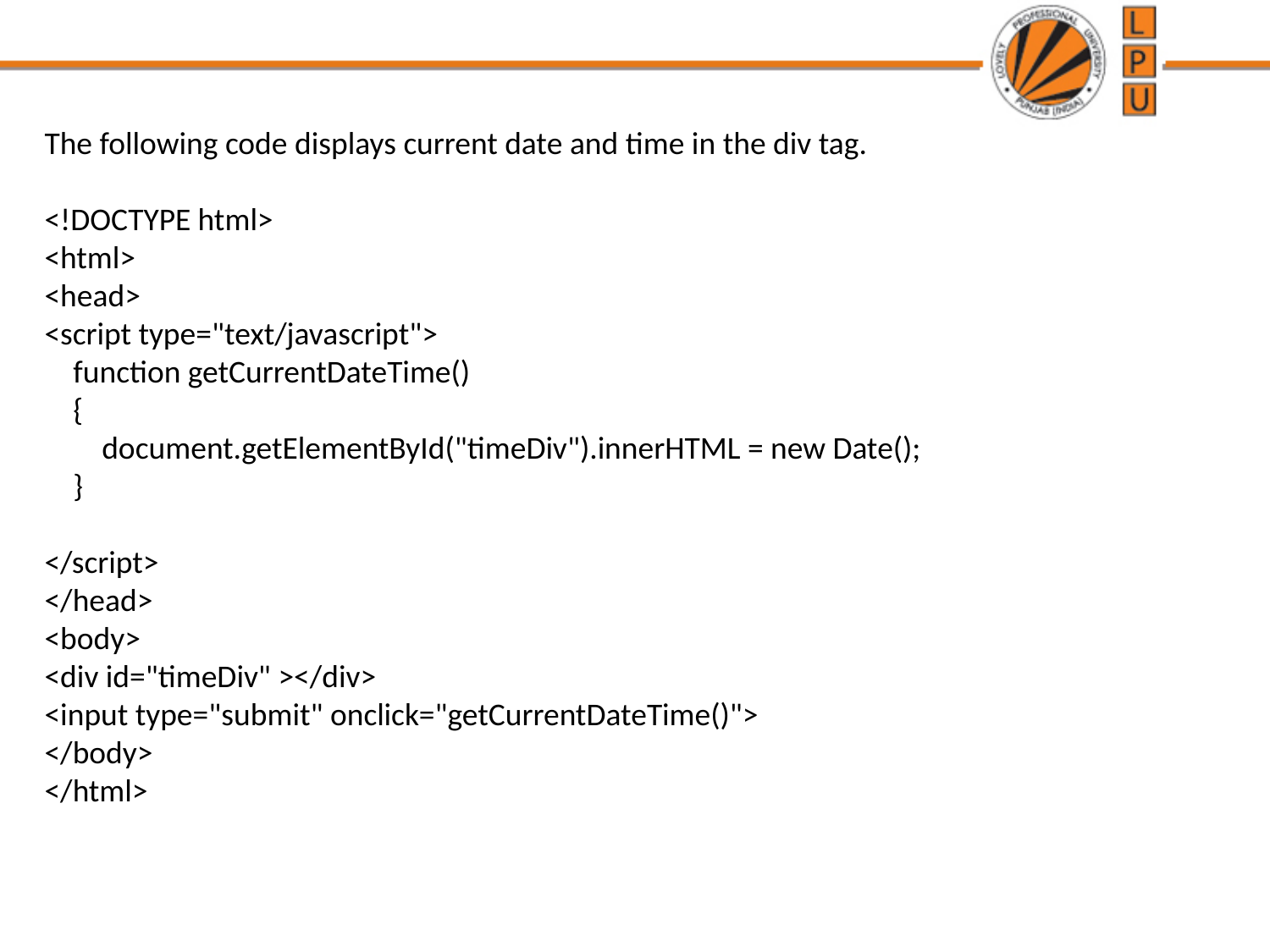

The following code displays current date and time in the div tag.

<!DOCTYPE html>
<html>
<head>
<script type="text/javascript">
    function getCurrentDateTime()
    {
        document.getElementById("timeDiv").innerHTML = new Date();
    }

</script>
</head>
<body>
<div id="timeDiv" ></div>
<input type="submit" onclick="getCurrentDateTime()">
</body>
</html>